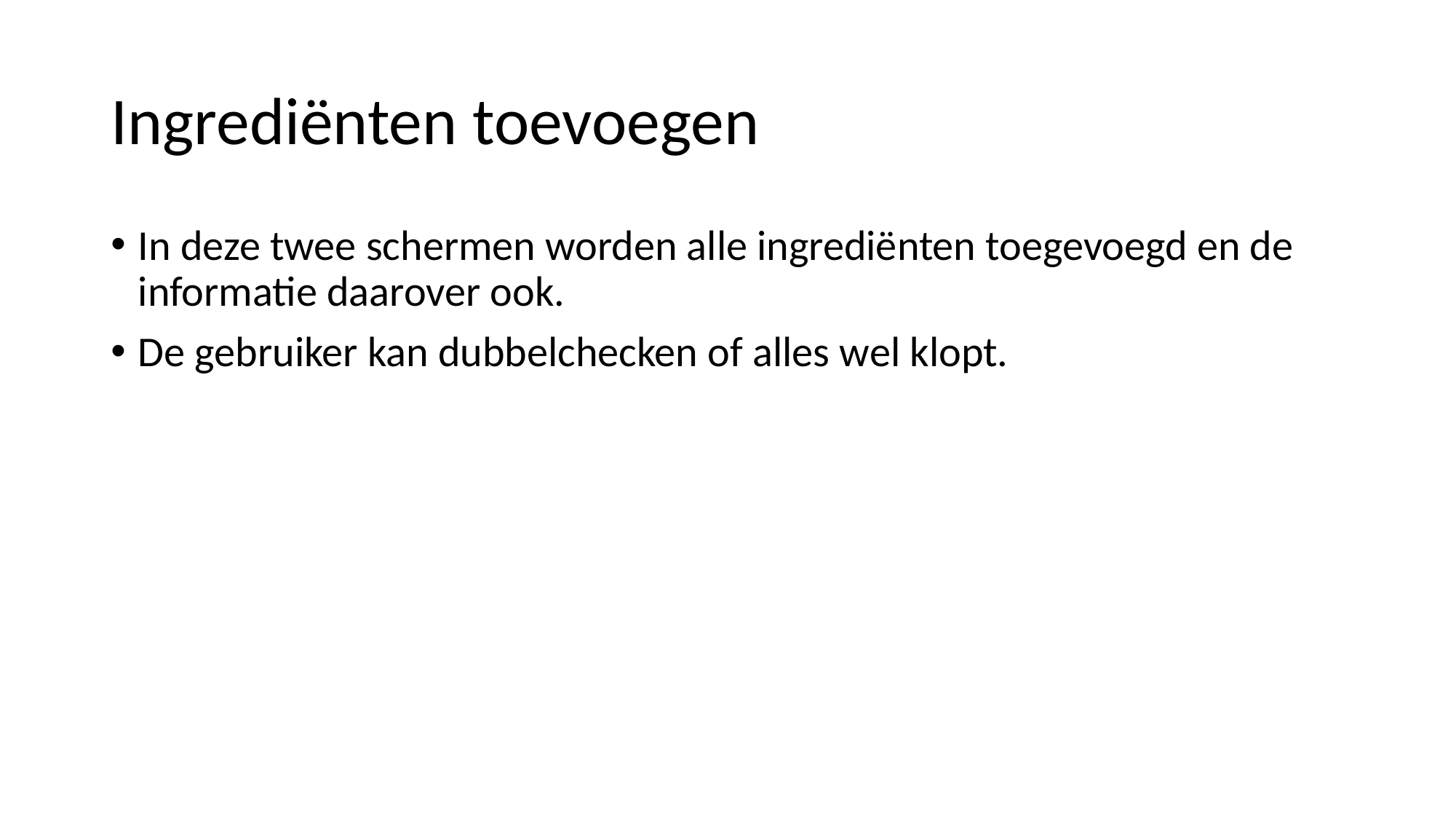

# Ingrediënten toevoegen
In deze twee schermen worden alle ingrediënten toegevoegd en de informatie daarover ook.
De gebruiker kan dubbelchecken of alles wel klopt.